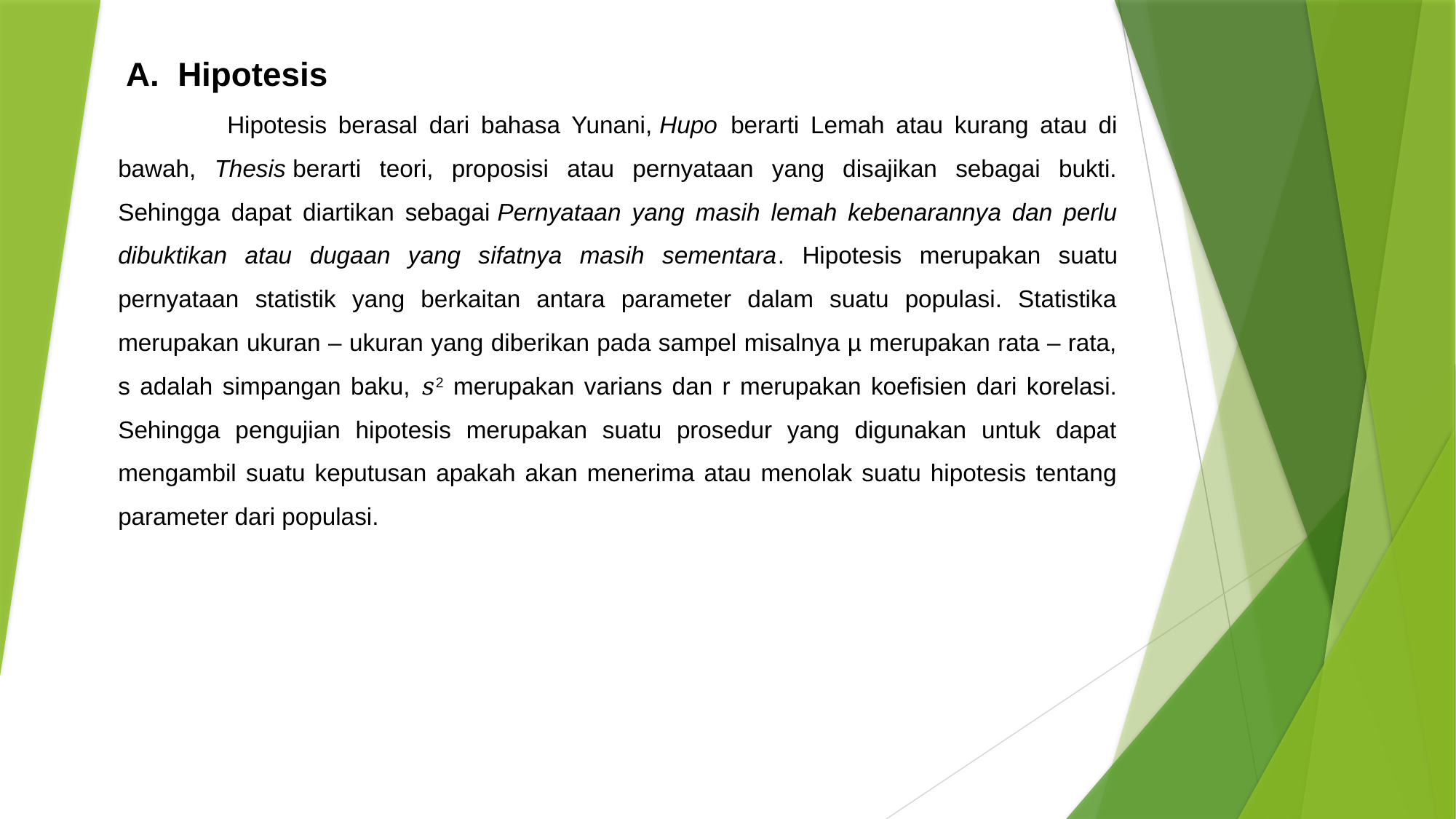

A.  Hipotesis
	Hipotesis berasal dari bahasa Yunani, Hupo  berarti Lemah atau kurang atau di bawah, Thesis berarti teori, proposisi atau pernyataan yang disajikan sebagai bukti. Sehingga dapat diartikan sebagai Pernyataan yang masih lemah kebenarannya dan perlu dibuktikan atau dugaan yang sifatnya masih sementara. Hipotesis merupakan suatu pernyataan statistik yang berkaitan antara parameter dalam suatu populasi. Statistika merupakan ukuran – ukuran yang diberikan pada sampel misalnya µ merupakan rata – rata, s adalah simpangan baku, 𝑠2 merupakan varians dan r merupakan koefisien dari korelasi. Sehingga pengujian hipotesis merupakan suatu prosedur yang digunakan untuk dapat mengambil suatu keputusan apakah akan menerima atau menolak suatu hipotesis tentang parameter dari populasi.